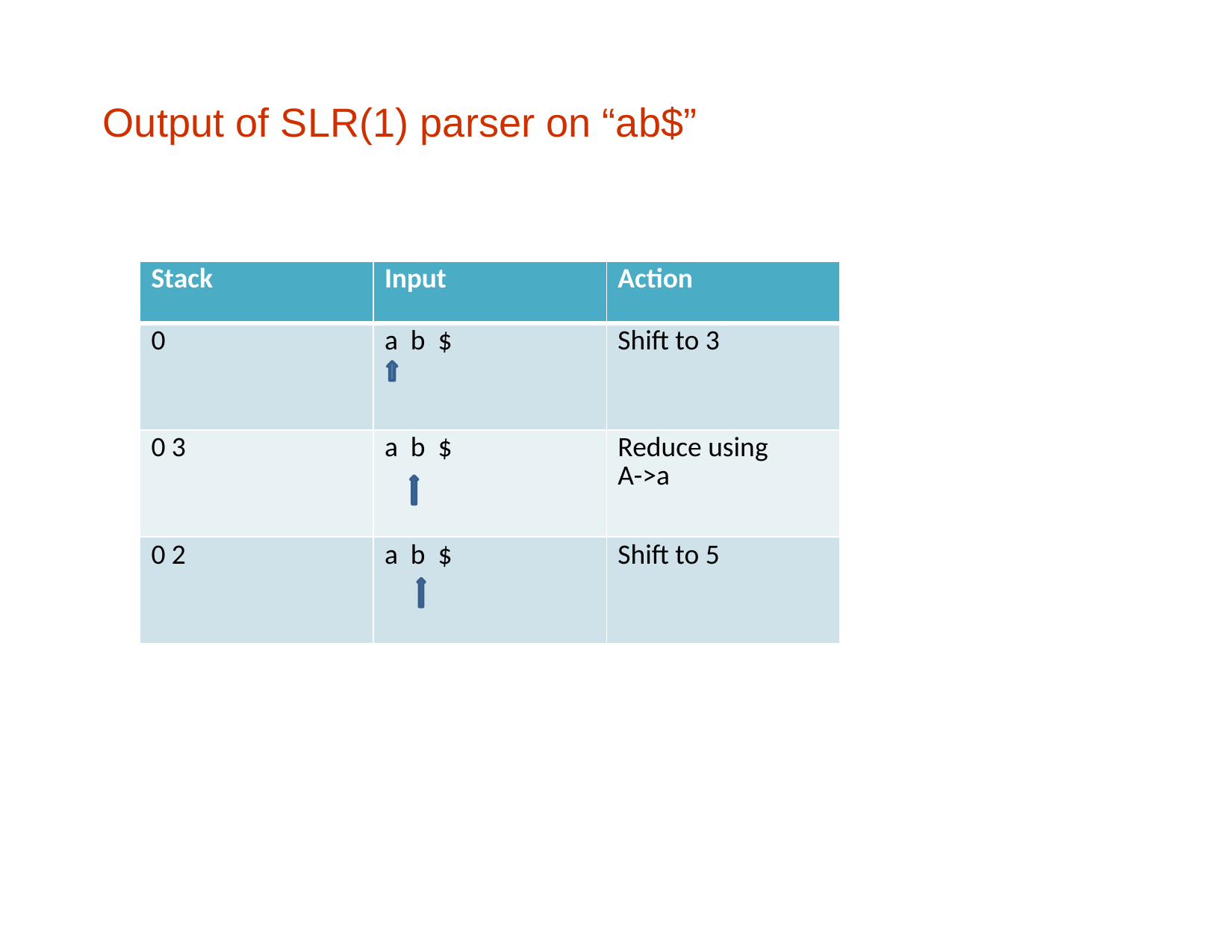

# Output of SLR(1) parser on “ab$”

| Stack | Input | Action |
| --- | --- | --- |
| 0 | a b $ | Shift to 3 |
| 0 3 | a b $ | Reduce using A->a |
| 0 2 | a b $ | Shift to 5 |